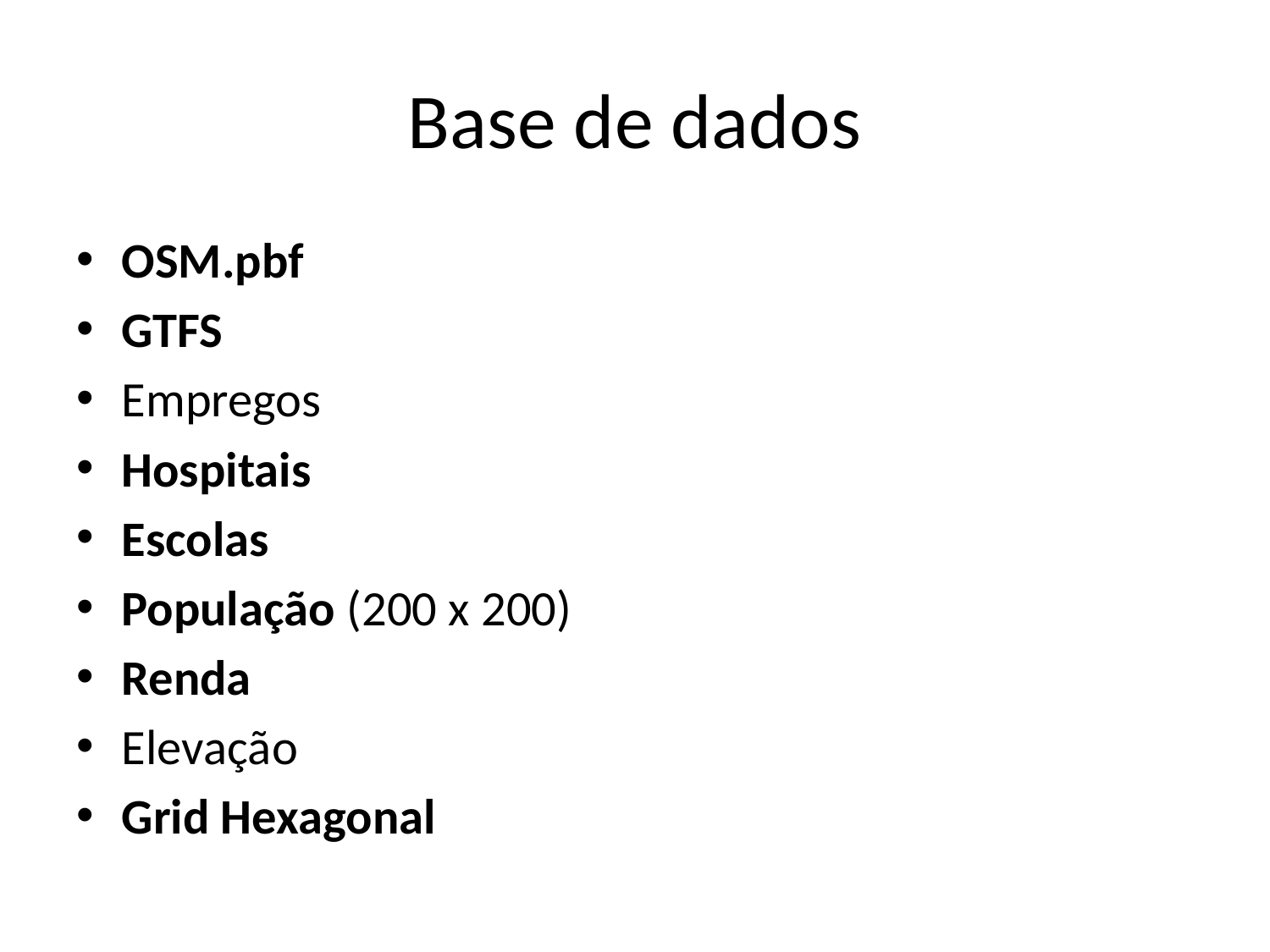

# Base de dados
OSM.pbf
GTFS
Empregos
Hospitais
Escolas
População (200 x 200)
Renda
Elevação
Grid Hexagonal